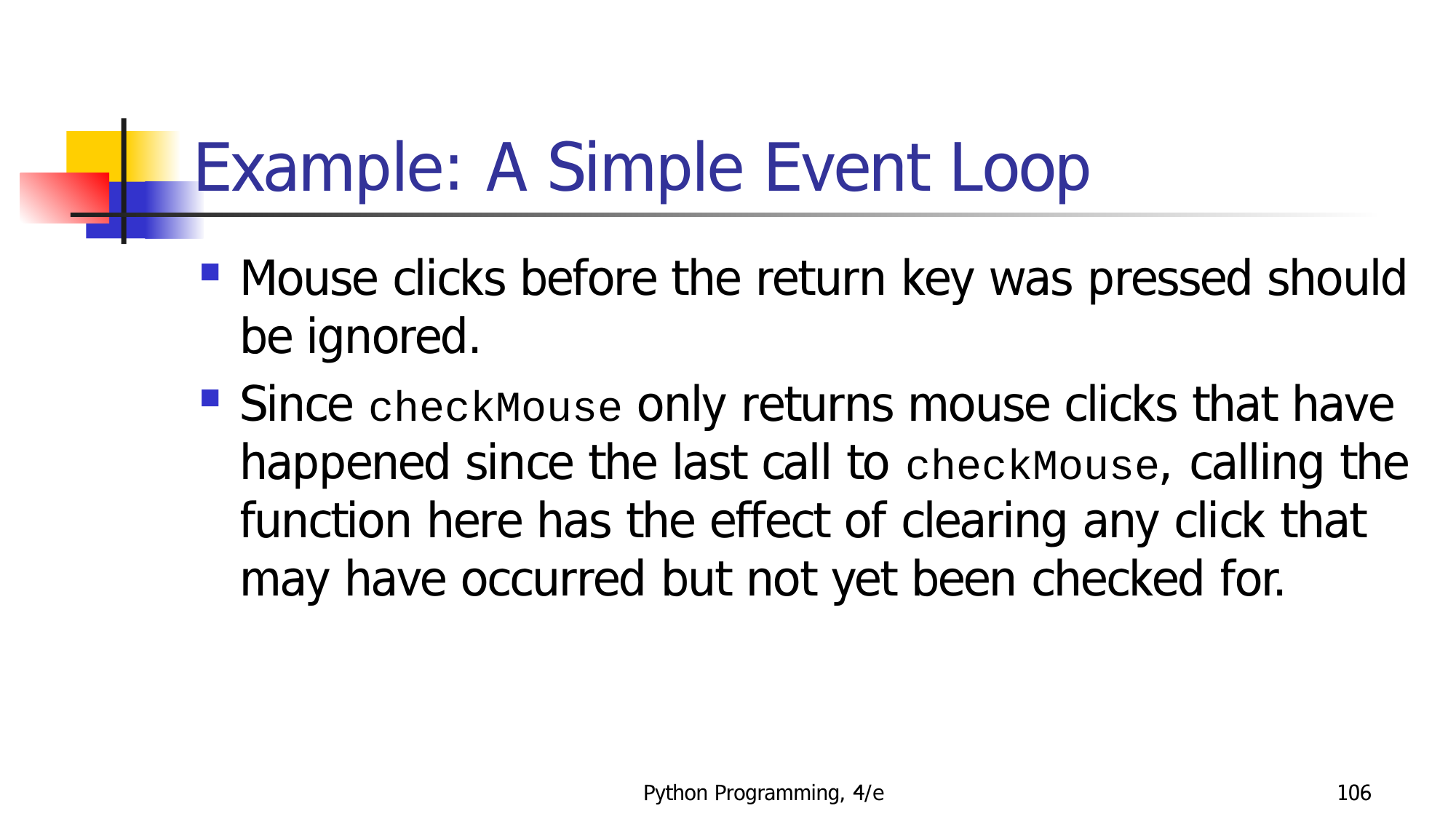

# Example: A Simple Event Loop
Mouse clicks before the return key was pressed should be ignored.
Since checkMouse only returns mouse clicks that have happened since the last call to checkMouse, calling the function here has the effect of clearing any click that may have occurred but not yet been checked for.
Python Programming, 4/e
106